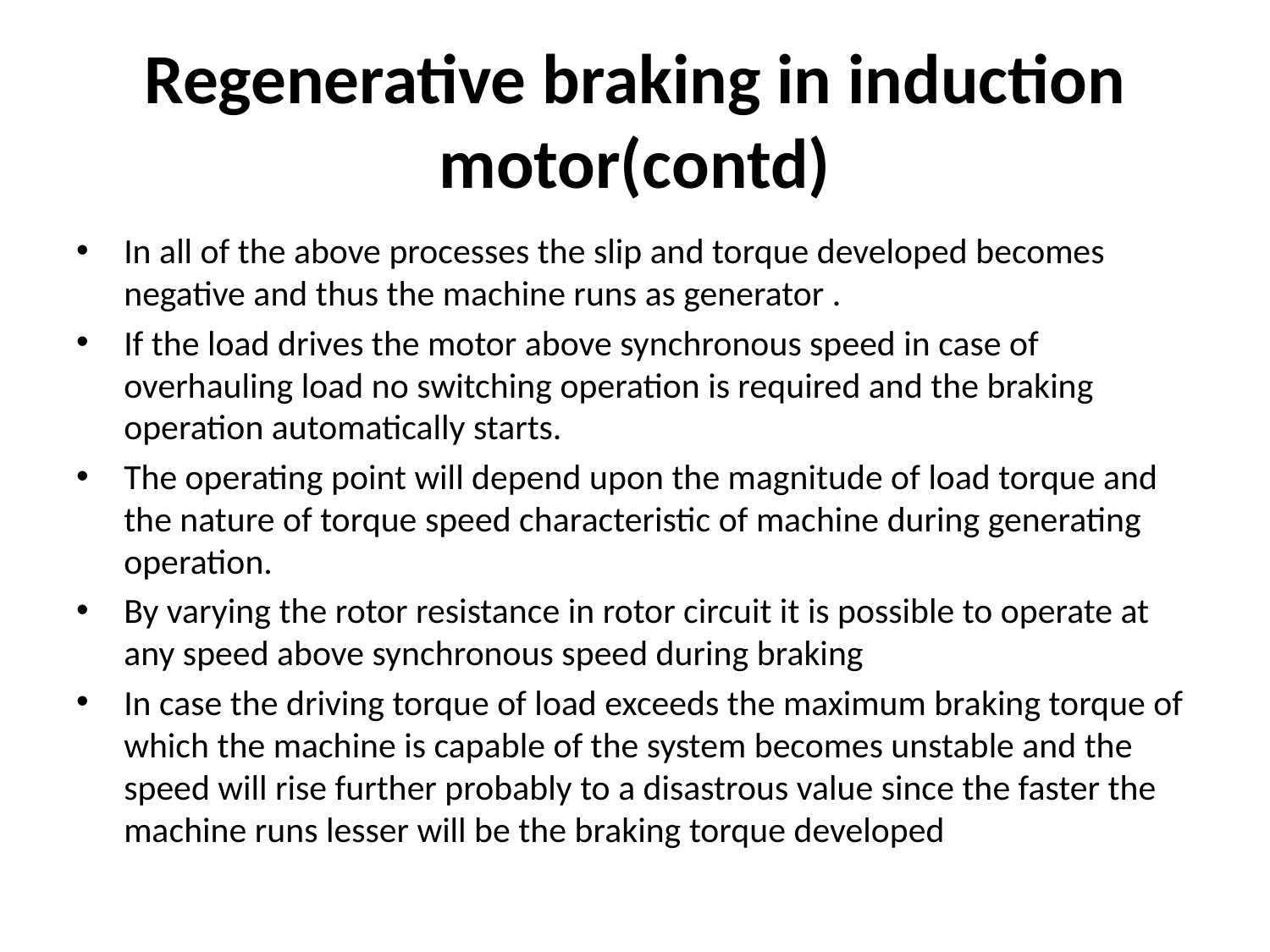

# Regenerative braking in induction motor(contd)
In all of the above processes the slip and torque developed becomes negative and thus the machine runs as generator .
If the load drives the motor above synchronous speed in case of overhauling load no switching operation is required and the braking operation automatically starts.
The operating point will depend upon the magnitude of load torque and the nature of torque speed characteristic of machine during generating operation.
By varying the rotor resistance in rotor circuit it is possible to operate at any speed above synchronous speed during braking
In case the driving torque of load exceeds the maximum braking torque of which the machine is capable of the system becomes unstable and the speed will rise further probably to a disastrous value since the faster the machine runs lesser will be the braking torque developed